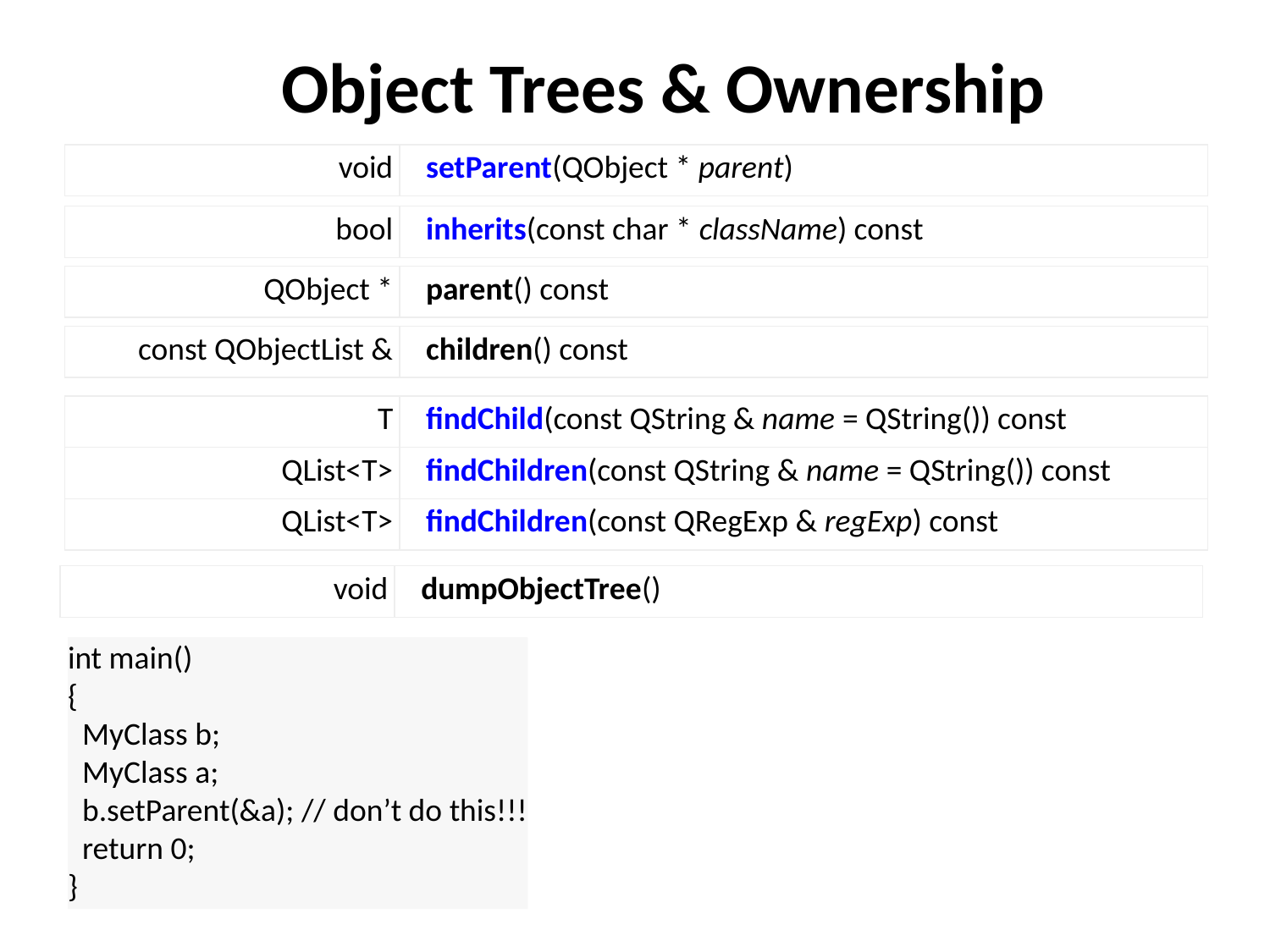

Object Trees & Ownership
| void | setParent(QObject \* parent) |
| --- | --- |
| bool | inherits(const char \* className) const |
| --- | --- |
| QObject \* | parent() const |
| --- | --- |
| const QObjectList & | children() const |
| --- | --- |
| T | findChild(const QString & name = QString()) const |
| --- | --- |
| QList<T> | findChildren(const QString & name = QString()) const |
| QList<T> | findChildren(const QRegExp & regExp) const |
| void | dumpObjectTree() |
| --- | --- |
int main()
{
  MyClass b;
  MyClass a;
  b.setParent(&a); // don’t do this!!!
  return 0;
}